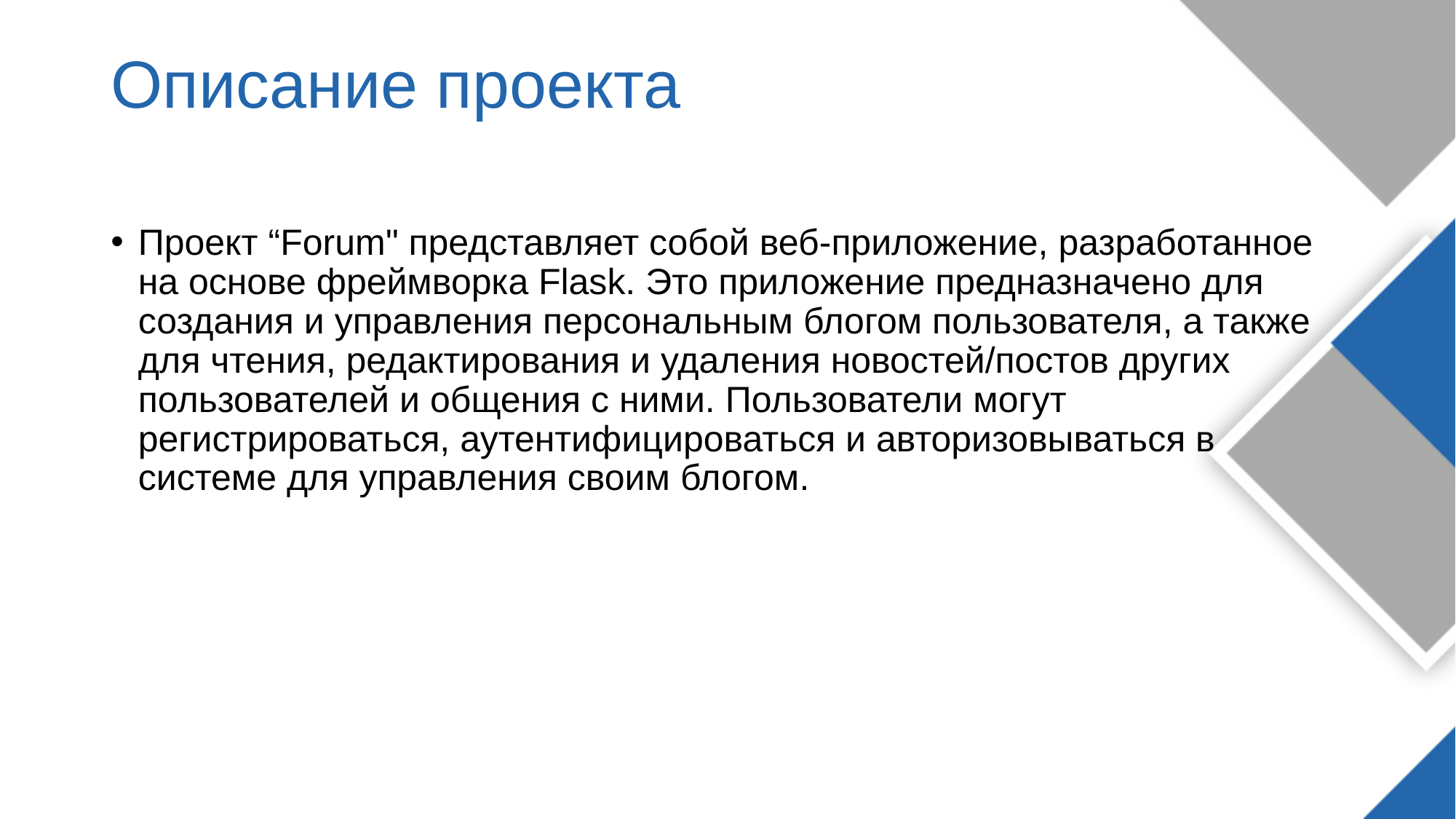

# Описание проекта
Проект “Forum" представляет собой веб-приложение, разработанное на основе фреймворка Flask. Это приложение предназначено для создания и управления персональным блогом пользователя, а также для чтения, редактирования и удаления новостей/постов других пользователей и общения с ними. Пользователи могут регистрироваться, аутентифицироваться и авторизовываться в системе для управления своим блогом.